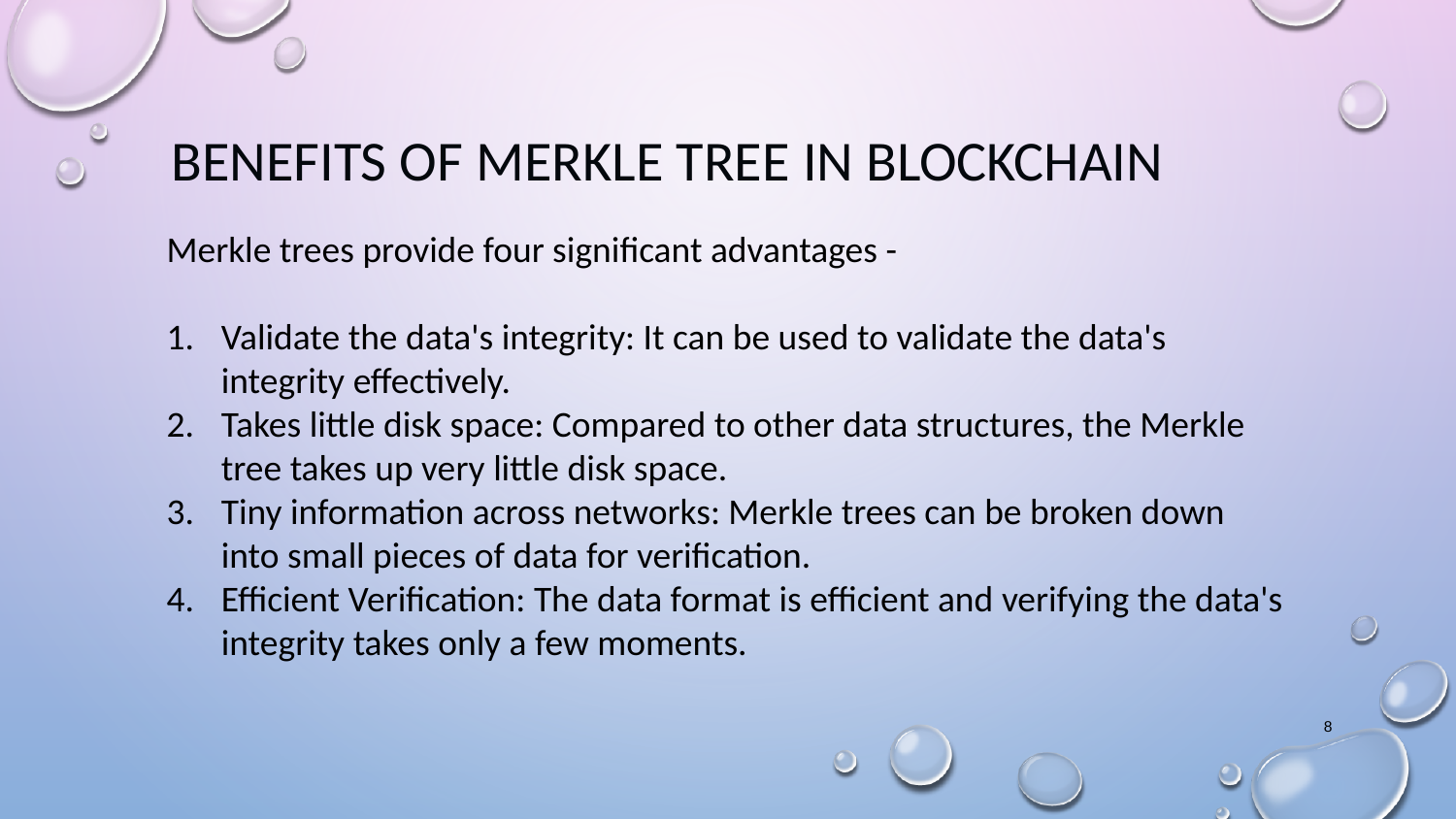

# Benefits of Merkle Tree in Blockchain
Merkle trees provide four significant advantages -

Validate the data's integrity: It can be used to validate the data's integrity effectively.
Takes little disk space: Compared to other data structures, the Merkle tree takes up very little disk space.
Tiny information across networks: Merkle trees can be broken down into small pieces of data for verification.
Efficient Verification: The data format is efficient and verifying the data's integrity takes only a few moments.
8